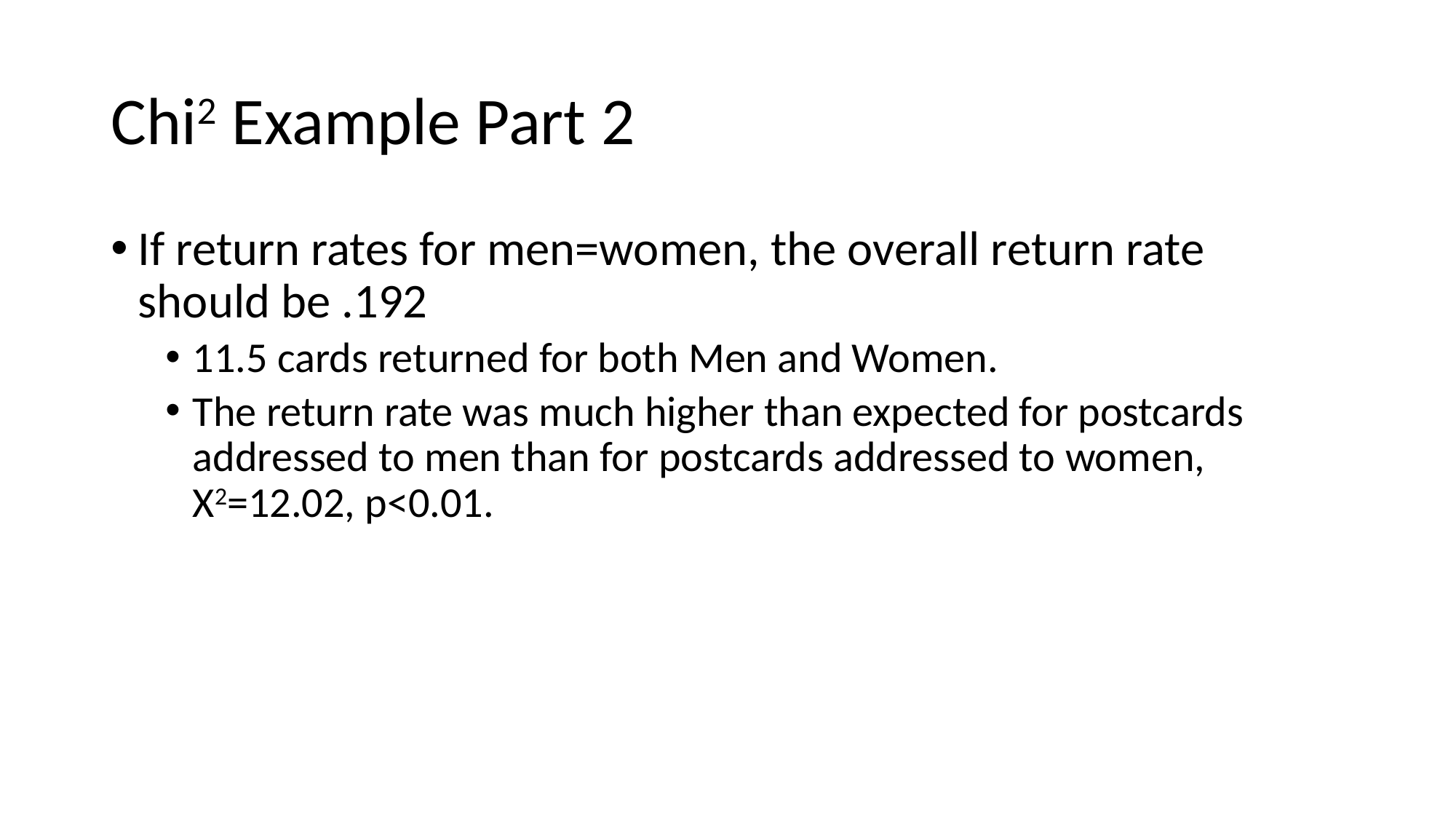

# Chi2 Example Part 2
If return rates for men=women, the overall return rate should be .192
11.5 cards returned for both Men and Women.
The return rate was much higher than expected for postcards addressed to men than for postcards addressed to women, Х2=12.02, p<0.01.